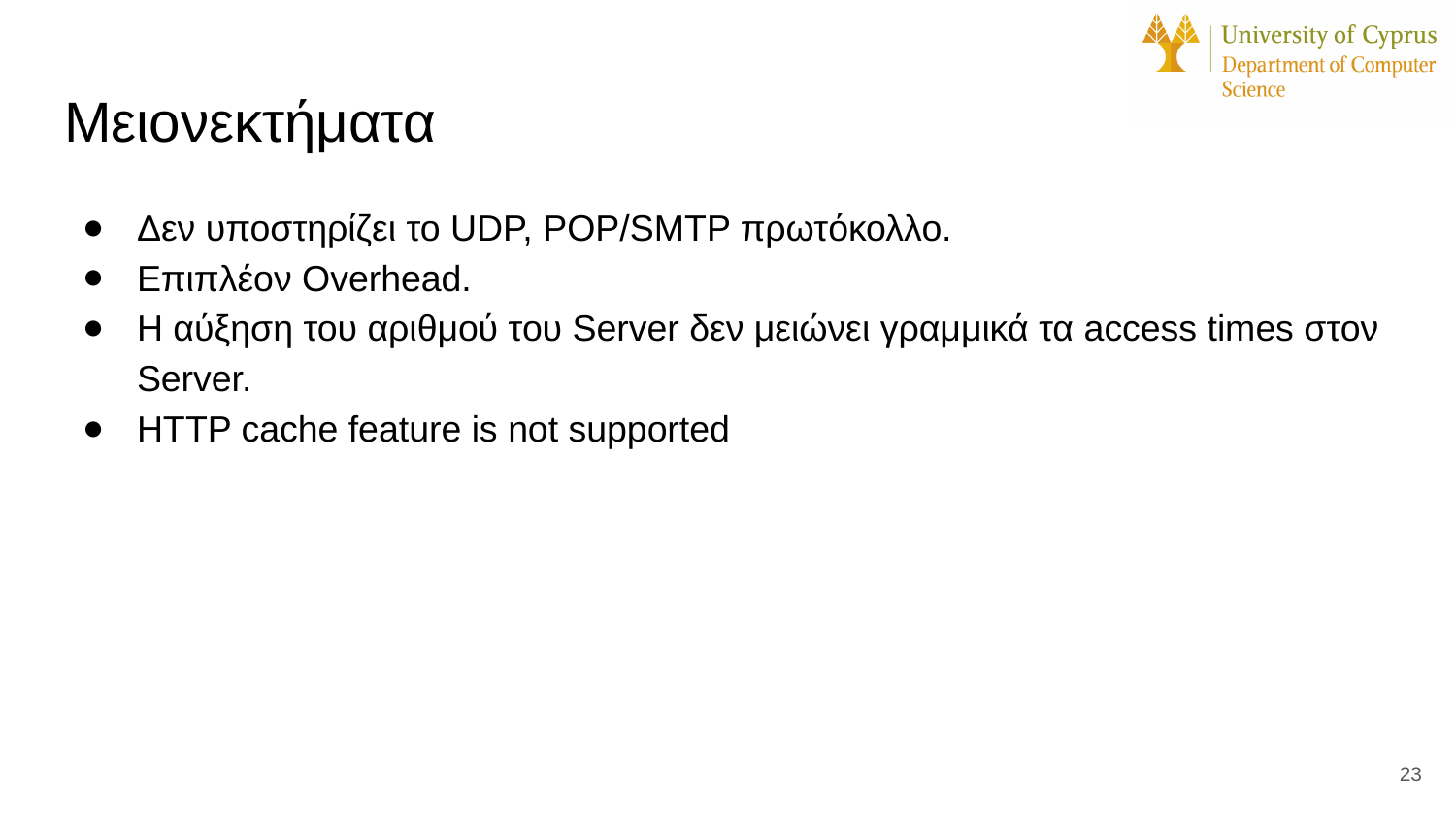

# Μειονεκτήματα
Δεν υποστηρίζει το UDP, POP/SMTP πρωτόκολλο.
Επιπλέον Overhead.
Η αύξηση του αριθμού του Server δεν μειώνει γραμμικά τα access times στον Server.
HTTP cache feature is not supported
23